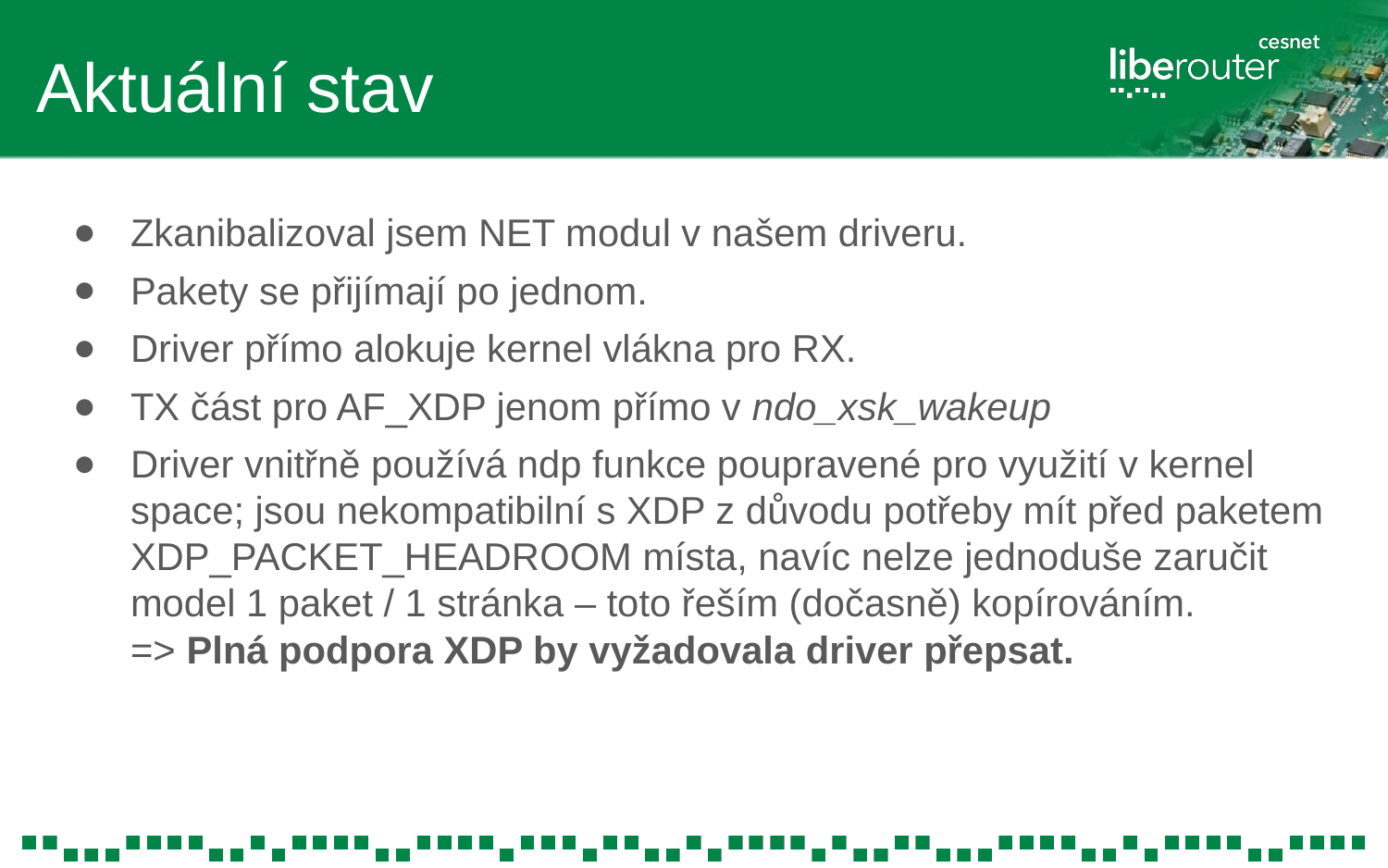

# Aktuální stav
Zkanibalizoval jsem NET modul v našem driveru.
Pakety se přijímají po jednom.
Driver přímo alokuje kernel vlákna pro RX.
TX část pro AF_XDP jenom přímo v ndo_xsk_wakeup
Driver vnitřně používá ndp funkce poupravené pro využití v kernel space; jsou nekompatibilní s XDP z důvodu potřeby mít před paketem XDP_PACKET_HEADROOM místa, navíc nelze jednoduše zaručit model 1 paket / 1 stránka – toto řeším (dočasně) kopírováním.
=> Plná podpora XDP by vyžadovala driver přepsat.